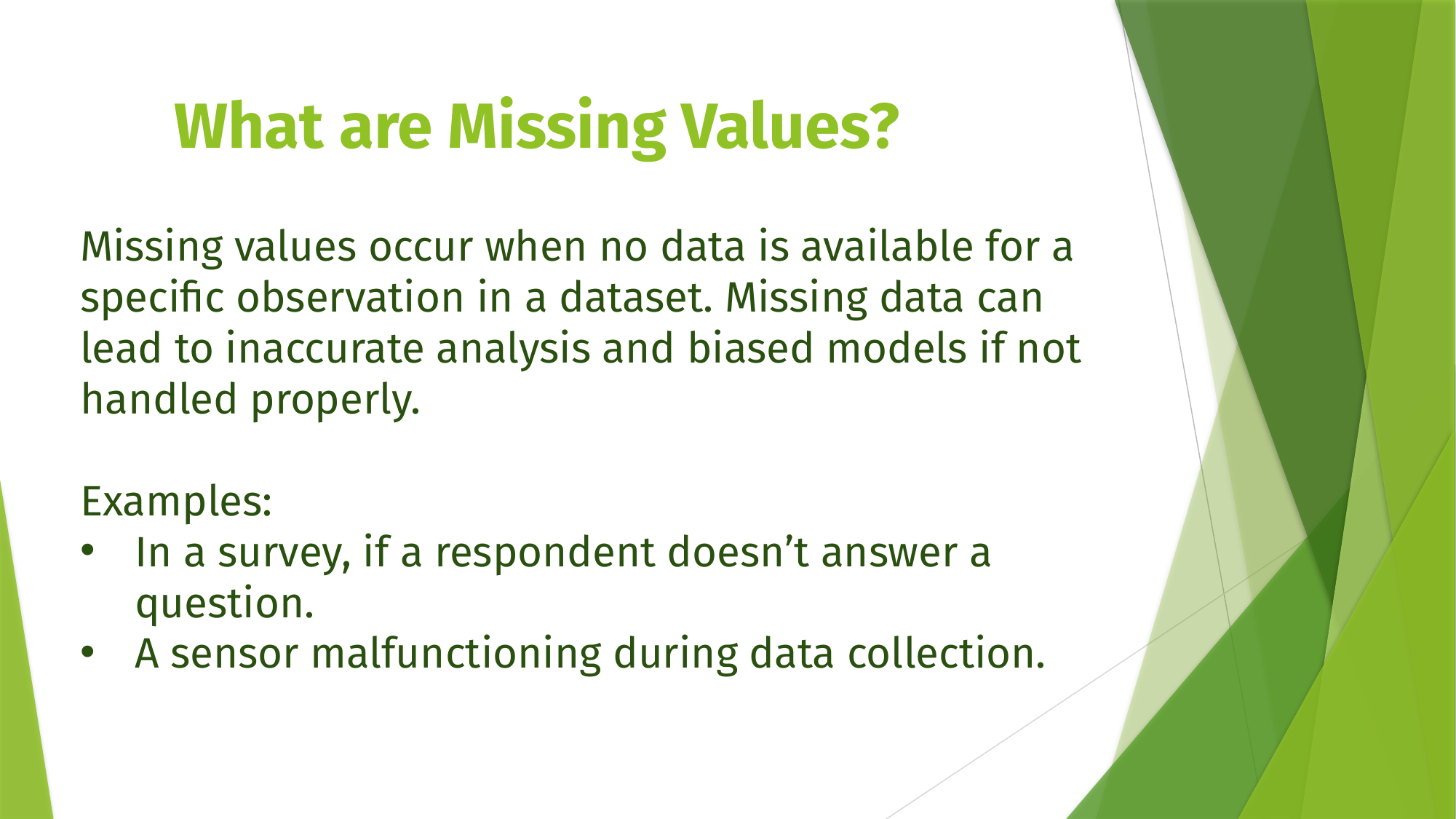

# What are Missing Values?
Missing values occur when no data is available for a specific observation in a dataset. Missing data can lead to inaccurate analysis and biased models if not handled properly.

Examples:
In a survey, if a respondent doesn’t answer a question.
A sensor malfunctioning during data collection.